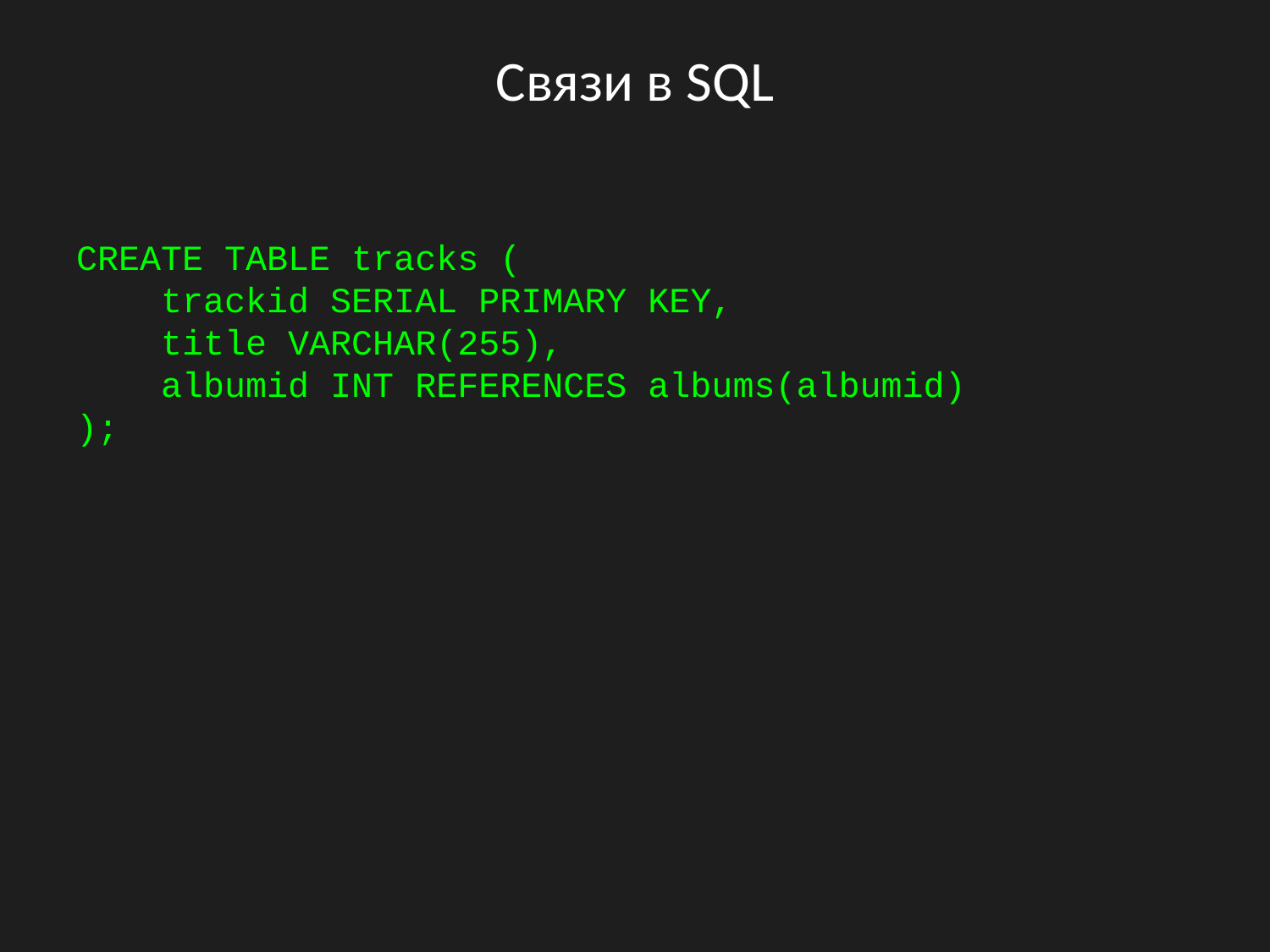

Связи в SQL
#

CREATE TABLE tracks (
    trackid SERIAL PRIMARY KEY,
    title VARCHAR(255),
    albumid INT REFERENCES albums(albumid)
);